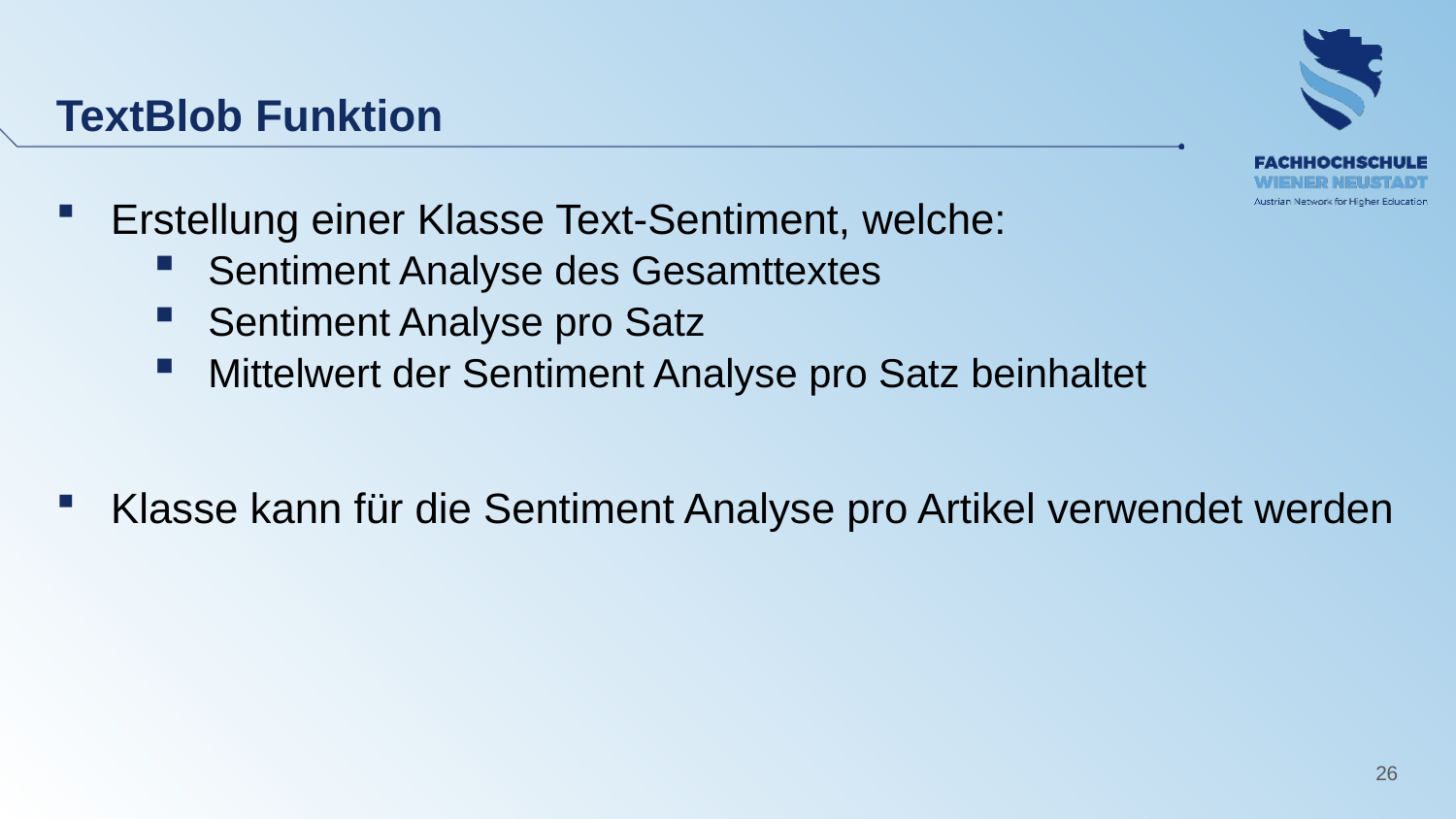

TextBlob Funktion
Erstellung einer Klasse Text-Sentiment, welche:
Sentiment Analyse des Gesamttextes
Sentiment Analyse pro Satz
Mittelwert der Sentiment Analyse pro Satz beinhaltet

Klasse kann für die Sentiment Analyse pro Artikel verwendet werden